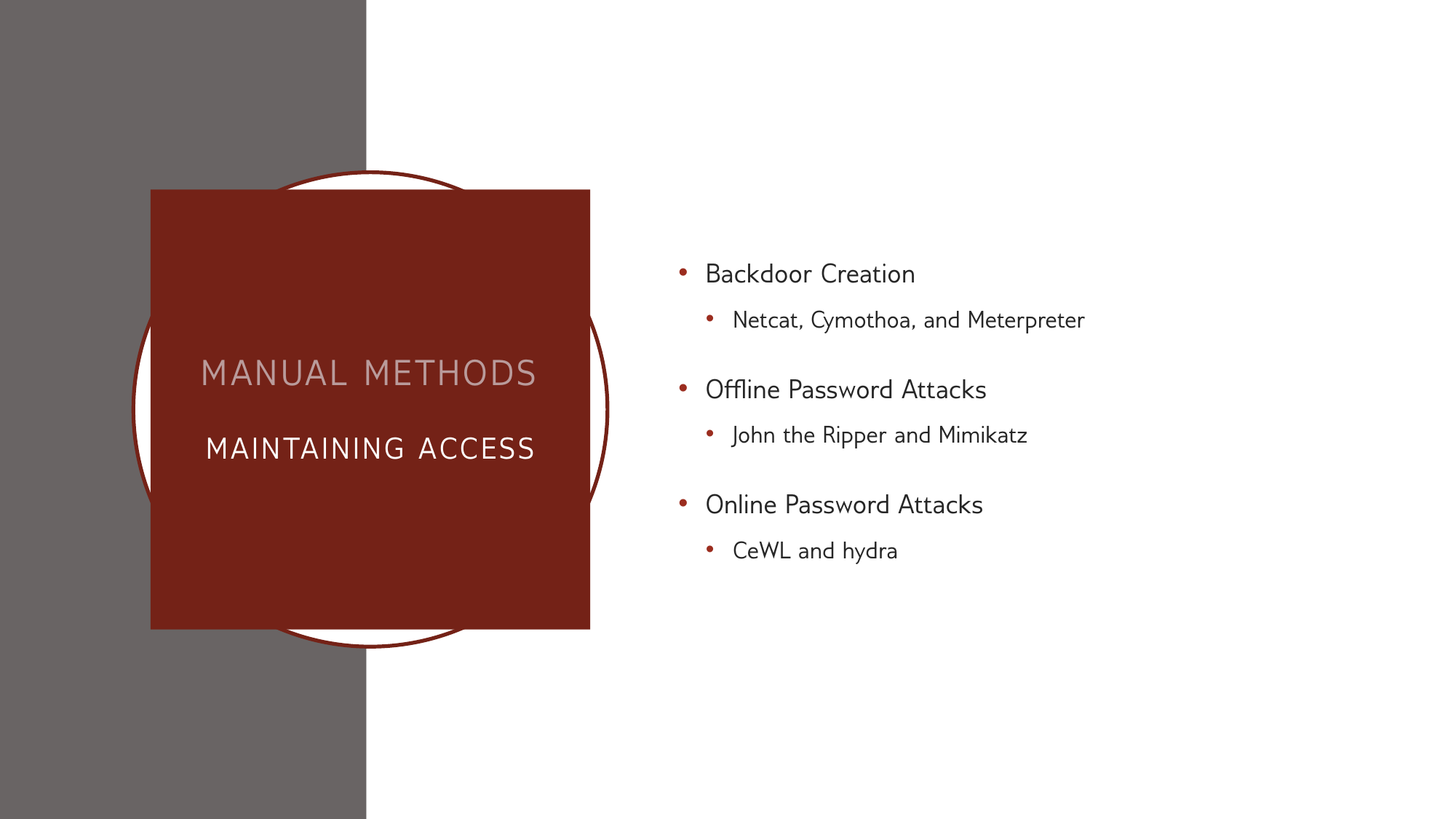

Backdoor Creation
Netcat, Cymothoa, and Meterpreter

Offline Password Attacks
John the Ripper and Mimikatz

Online Password Attacks
CeWL and hydra

# Manual Methods Maintaining Access